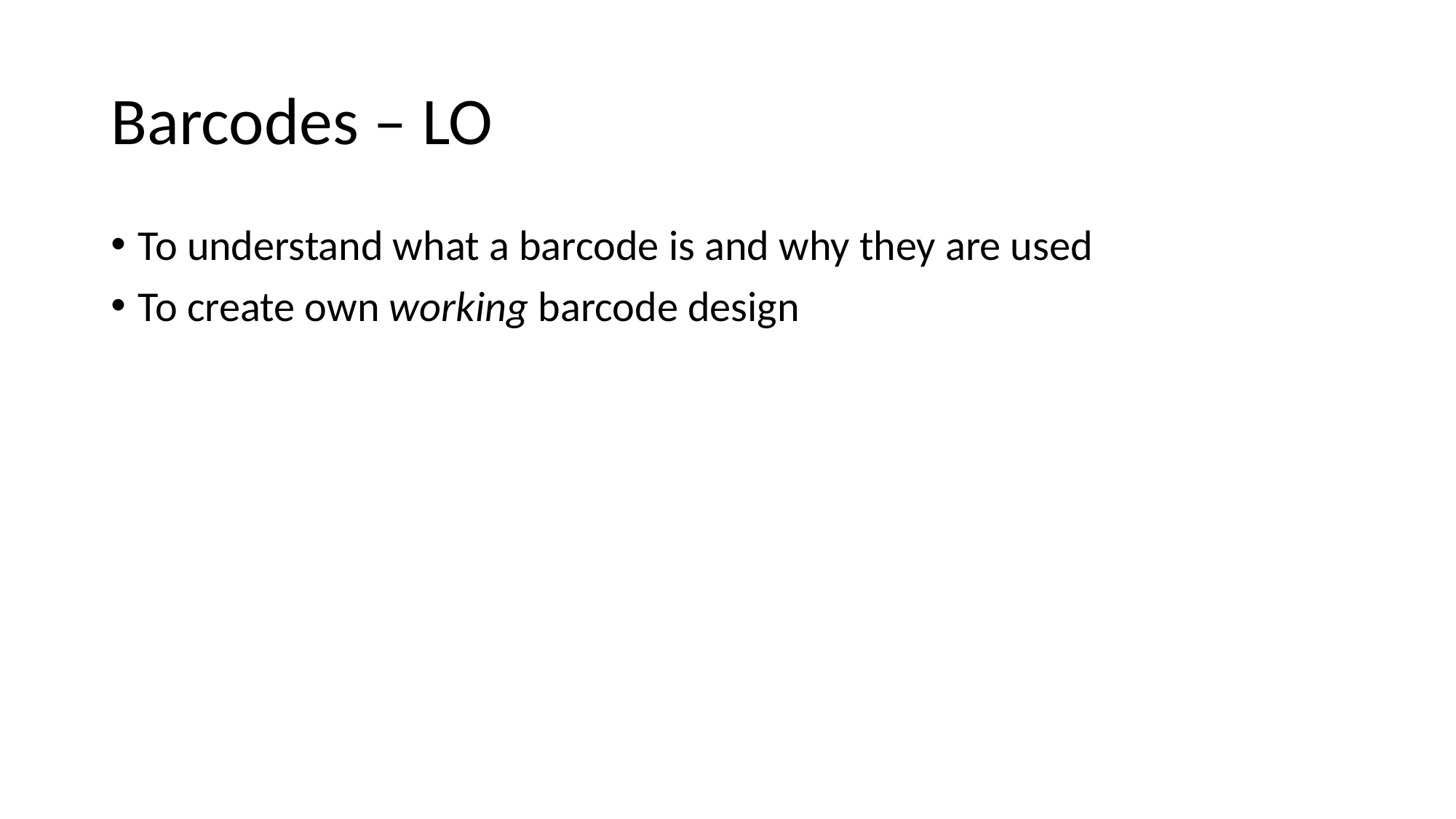

# Barcodes – LO
To understand what a barcode is and why they are used
To create own working barcode design